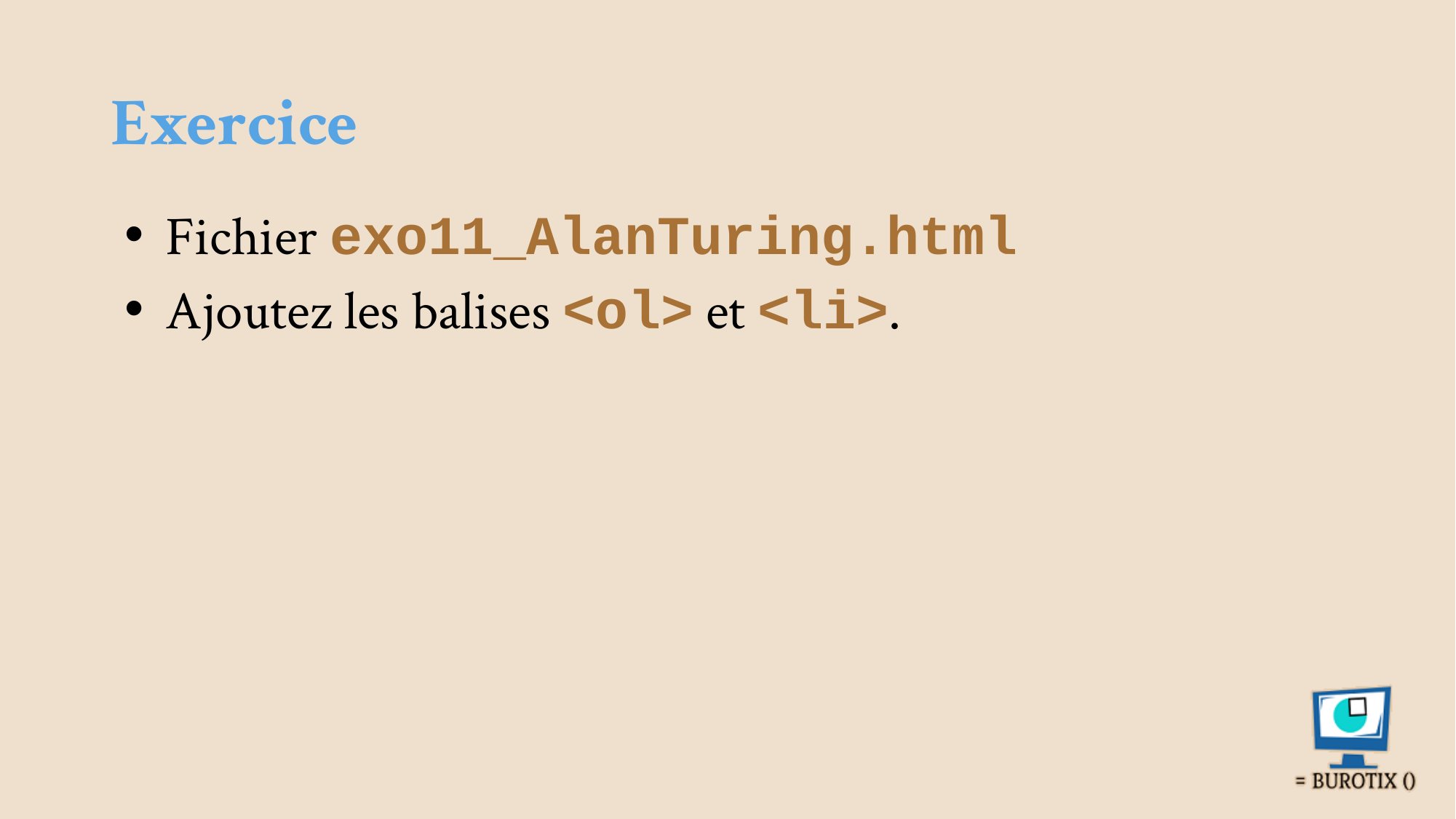

# Exercice
Fichier exo11_AlanTuring.html
Ajoutez les balises <ol> et <li>.